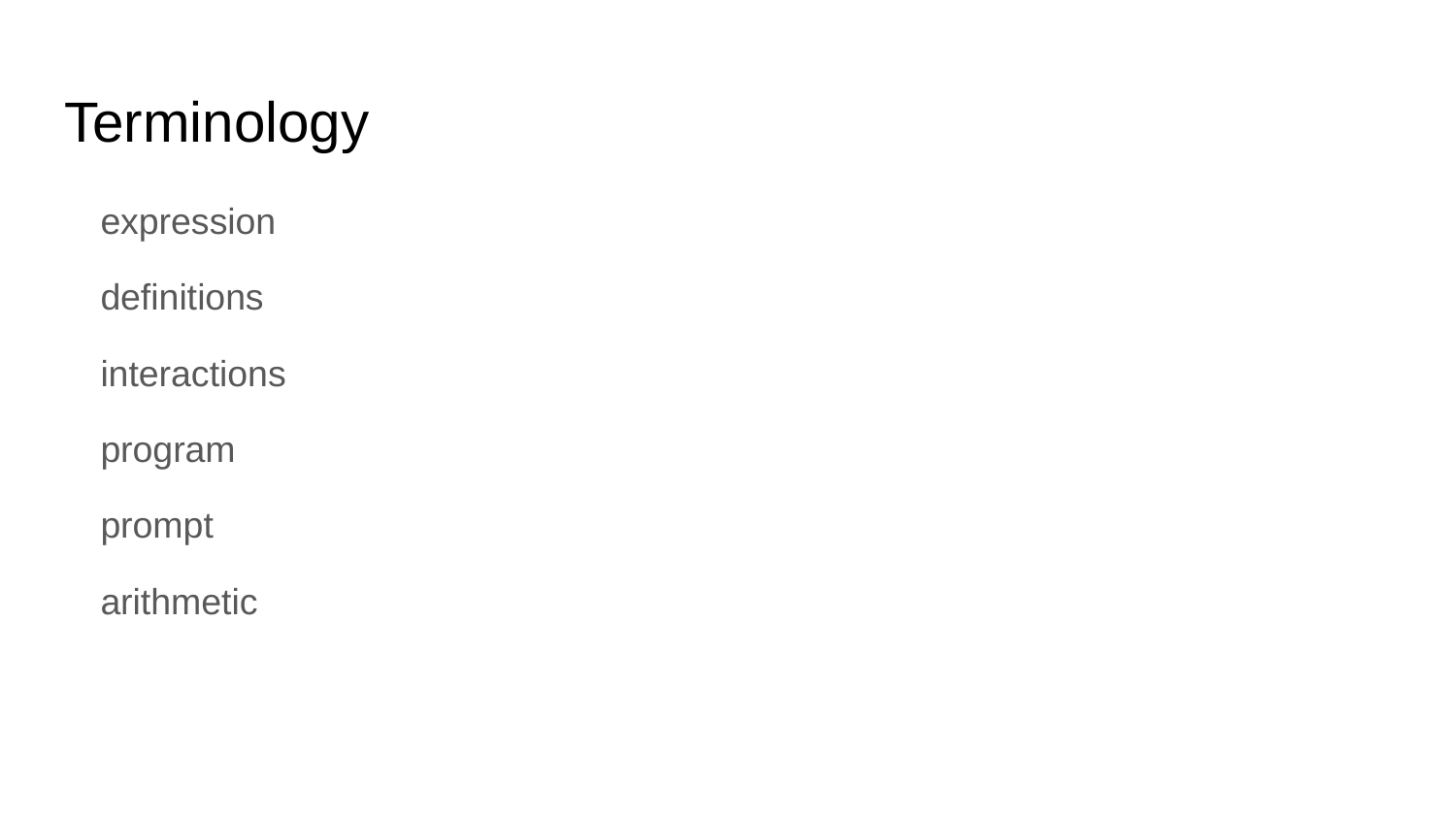

# Terminology
expression
definitions
interactions
program
prompt
arithmetic